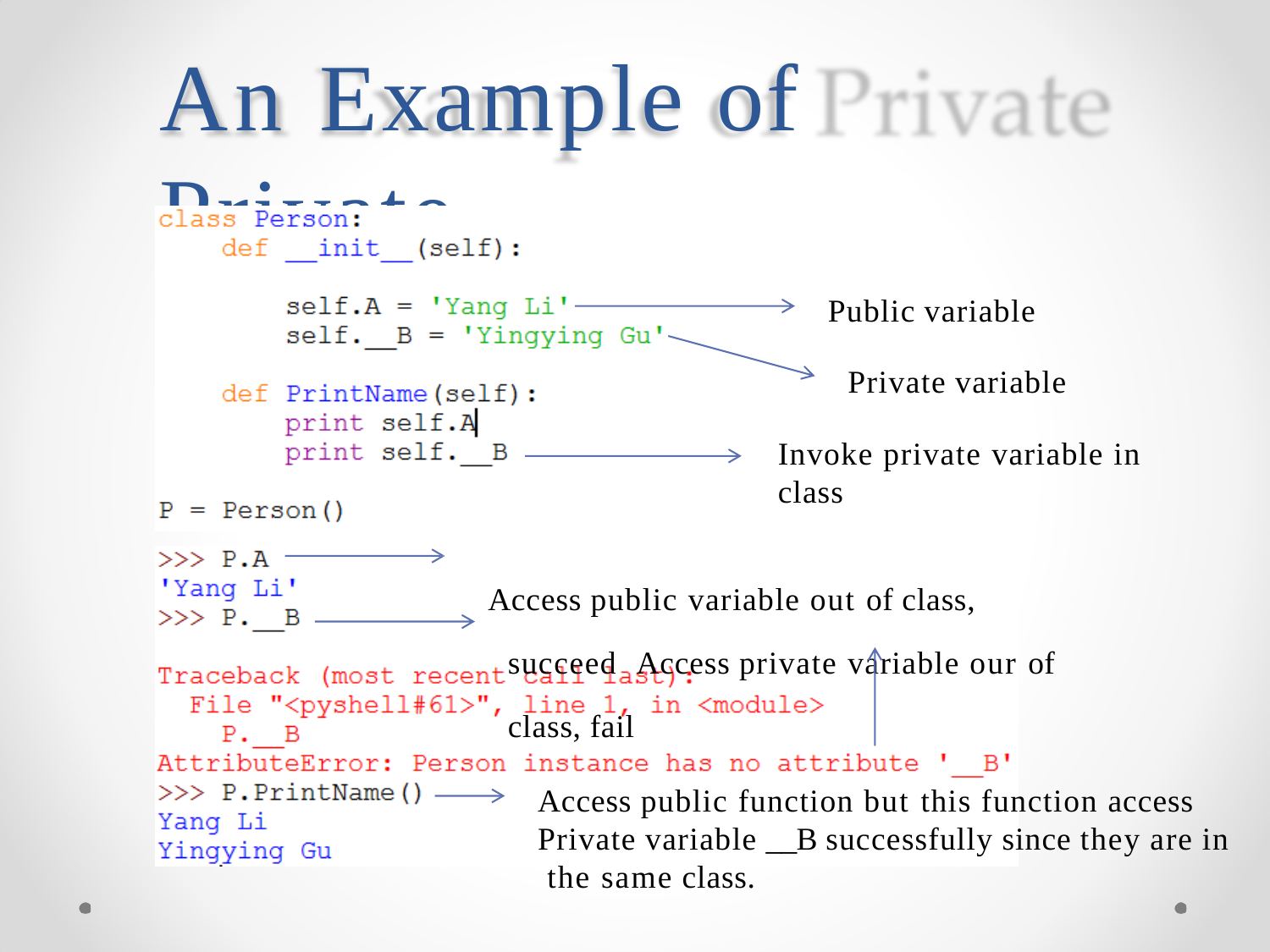

# An Example of Private

Public variable

Private variable

Invoke private variable in class

Access public variable out of class, succeed  Access private variable our of class, fail

Access public function but this function access  Private variable __B successfully since they are in  the same class.